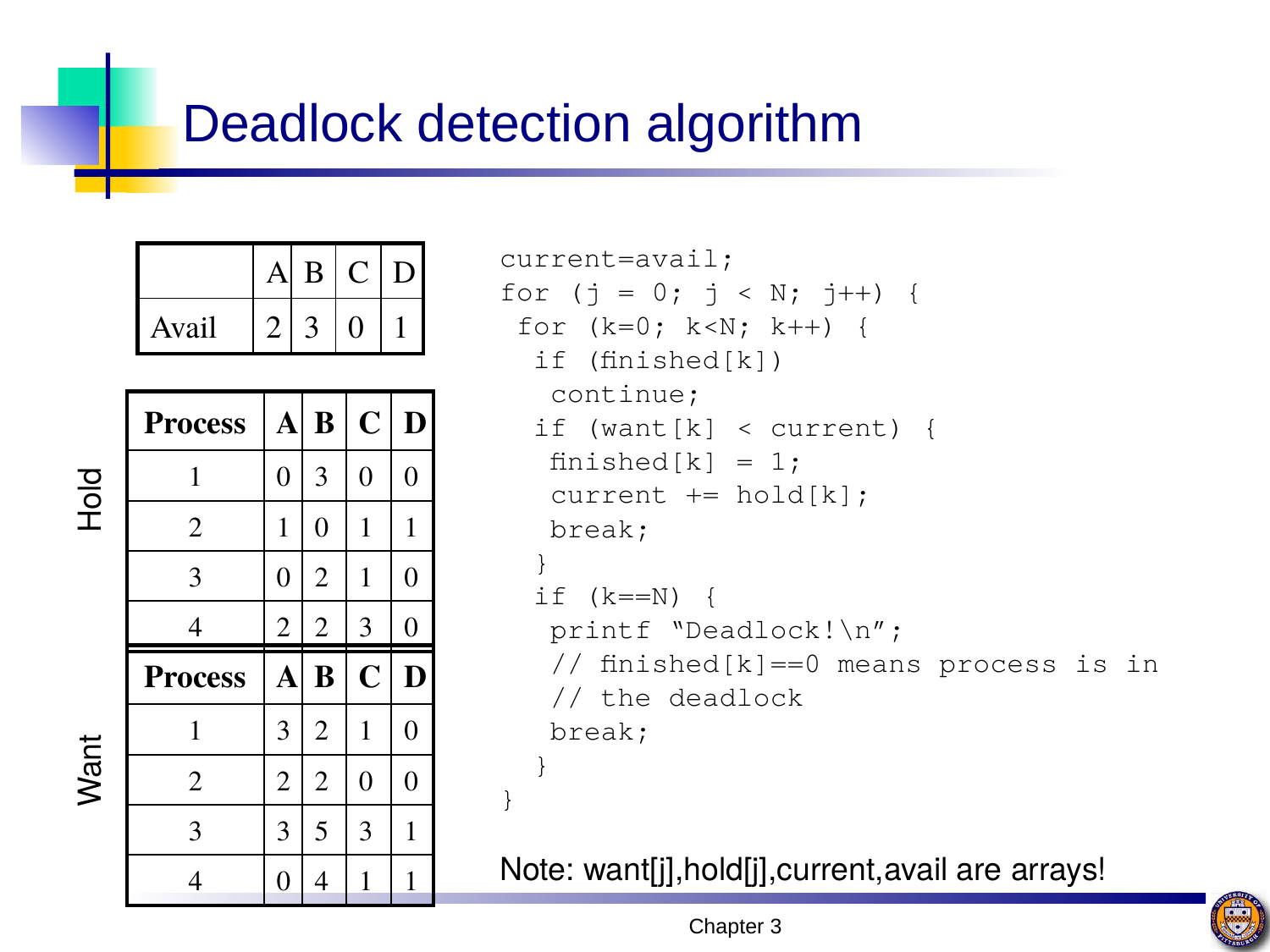

# Deadlock detection algorithm
current=avail;
for (j = 0; j < N; j++) {
 for (k=0; k<N; k++) {
  if (finished[k])
   continue;
  if (want[k] < current) {
   finished[k] = 1;
   current += hold[k];
   break;
  }
  if (k==N) {
   printf “Deadlock!\n”;
   // finished[k]==0 means process is in
   // the deadlock
   break;
  }
}
|  | A | B | C | D |
| --- | --- | --- | --- | --- |
| Avail | 2 | 3 | 0 | 1 |
| Process | A | B | C | D |
| --- | --- | --- | --- | --- |
| 1 | 0 | 3 | 0 | 0 |
| 2 | 1 | 0 | 1 | 1 |
| 3 | 0 | 2 | 1 | 0 |
| 4 | 2 | 2 | 3 | 0 |
Hold
| Process | A | B | C | D |
| --- | --- | --- | --- | --- |
| 1 | 3 | 2 | 1 | 0 |
| 2 | 2 | 2 | 0 | 0 |
| 3 | 3 | 5 | 3 | 1 |
| 4 | 0 | 4 | 1 | 1 |
Want
Note: want[j],hold[j],current,avail are arrays!
Chapter 3
20